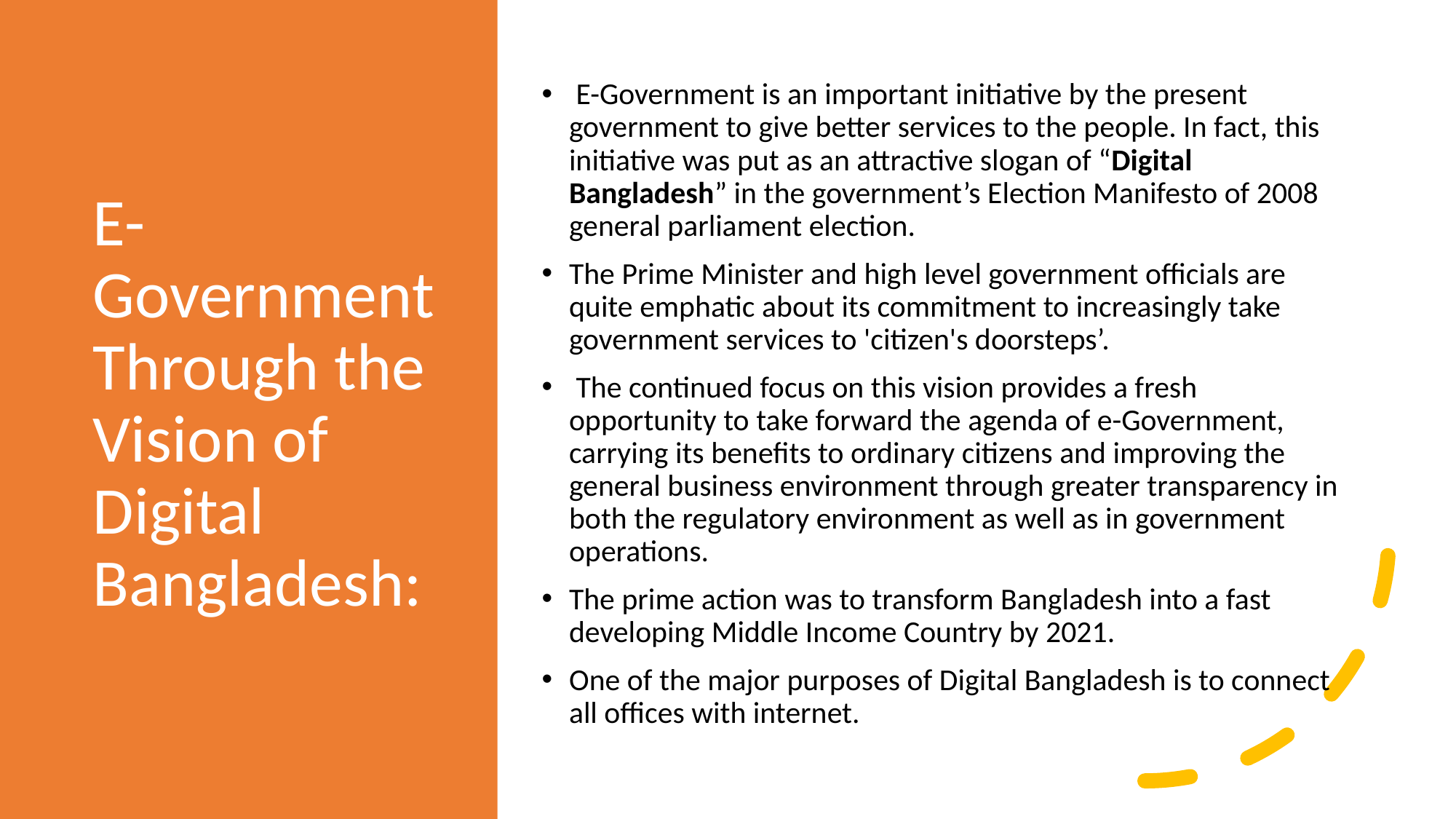

# E-Government Through the Vision of Digital Bangladesh:
 E-Government is an important initiative by the present government to give better services to the people. In fact, this initiative was put as an attractive slogan of “Digital Bangladesh” in the government’s Election Manifesto of 2008 general parliament election.
The Prime Minister and high level government officials are quite emphatic about its commitment to increasingly take government services to 'citizen's doorsteps’.
 The continued focus on this vision provides a fresh opportunity to take forward the agenda of e-Government, carrying its benefits to ordinary citizens and improving the general business environment through greater transparency in both the regulatory environment as well as in government operations.
The prime action was to transform Bangladesh into a fast developing Middle Income Country by 2021.
One of the major purposes of Digital Bangladesh is to connect all offices with internet.